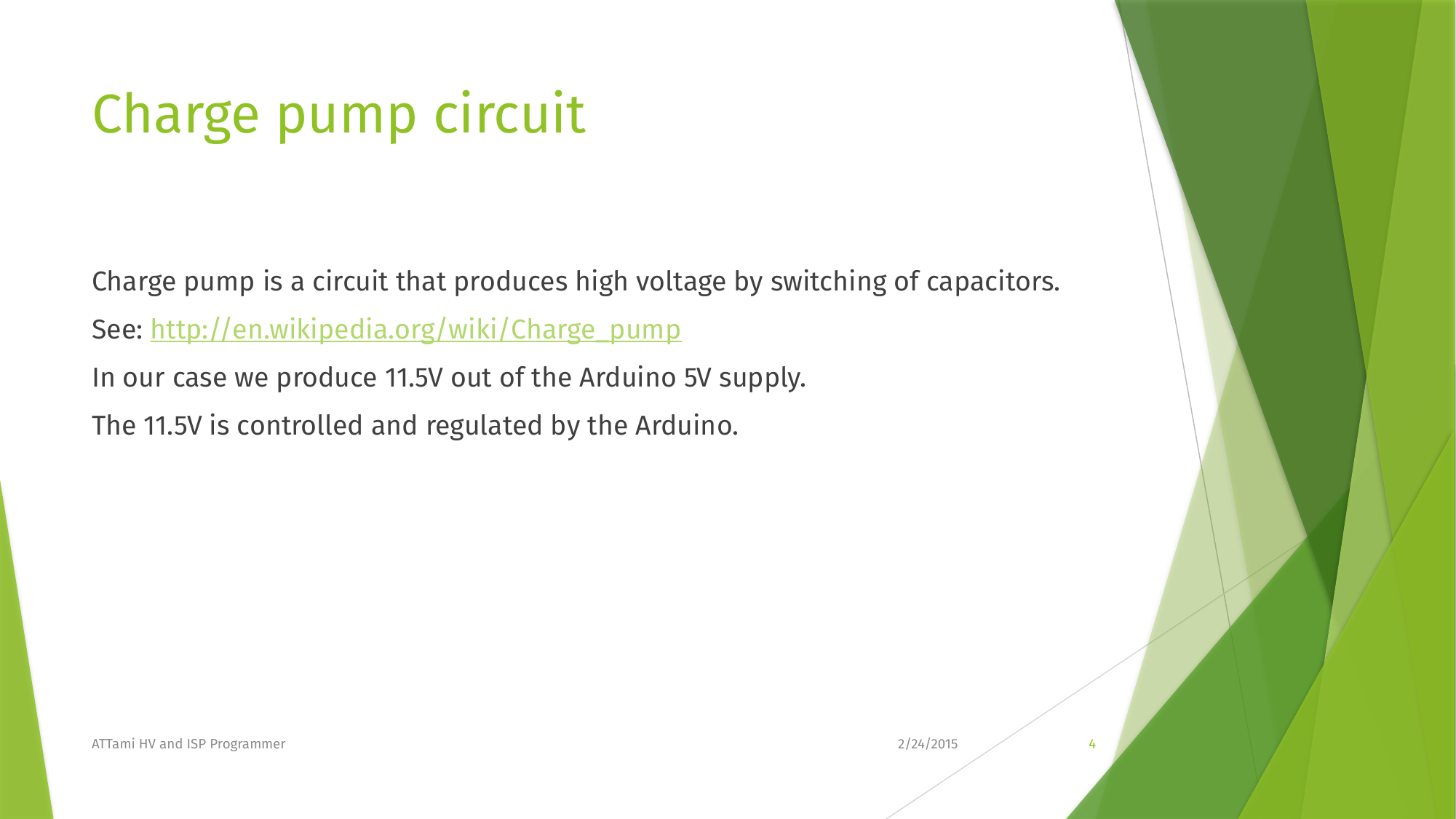

# Charge pump circuit
Charge pump is a circuit that produces high voltage by switching of capacitors.
See: http://en.wikipedia.org/wiki/Charge_pump
In our case we produce 11.5V out of the Arduino 5V supply.
The 11.5V is controlled and regulated by the Arduino.
ATTami HV and ISP Programmer
2/24/2015
4